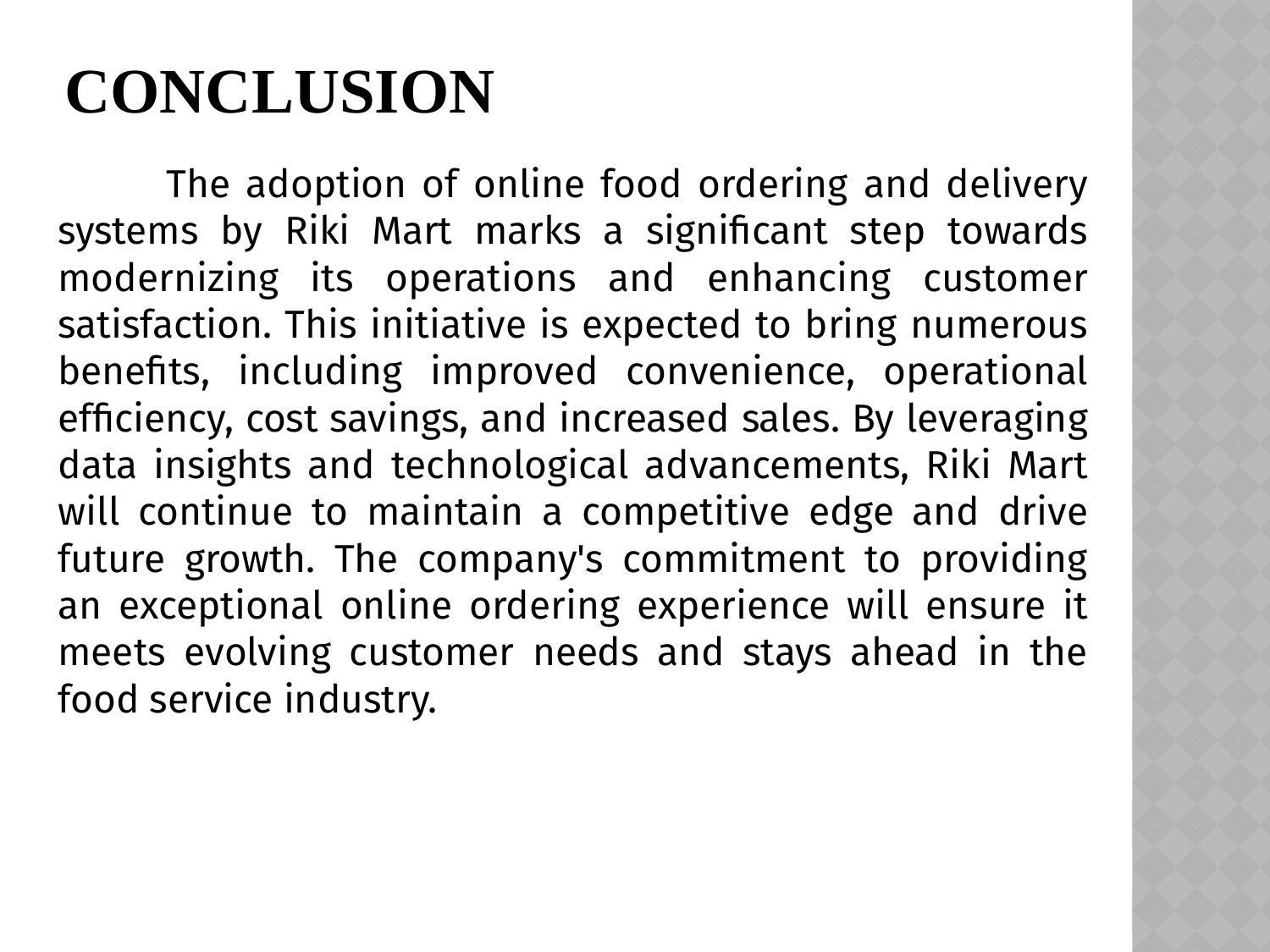

# CONCLUSION
	       The adoption of online food ordering and delivery systems by Riki Mart marks a significant step towards modernizing its operations and enhancing customer satisfaction. This initiative is expected to bring numerous benefits, including improved convenience, operational efficiency, cost savings, and increased sales. By leveraging data insights and technological advancements, Riki Mart will continue to maintain a competitive edge and drive future growth. The company's commitment to providing an exceptional online ordering experience will ensure it meets evolving customer needs and stays ahead in the food service industry.